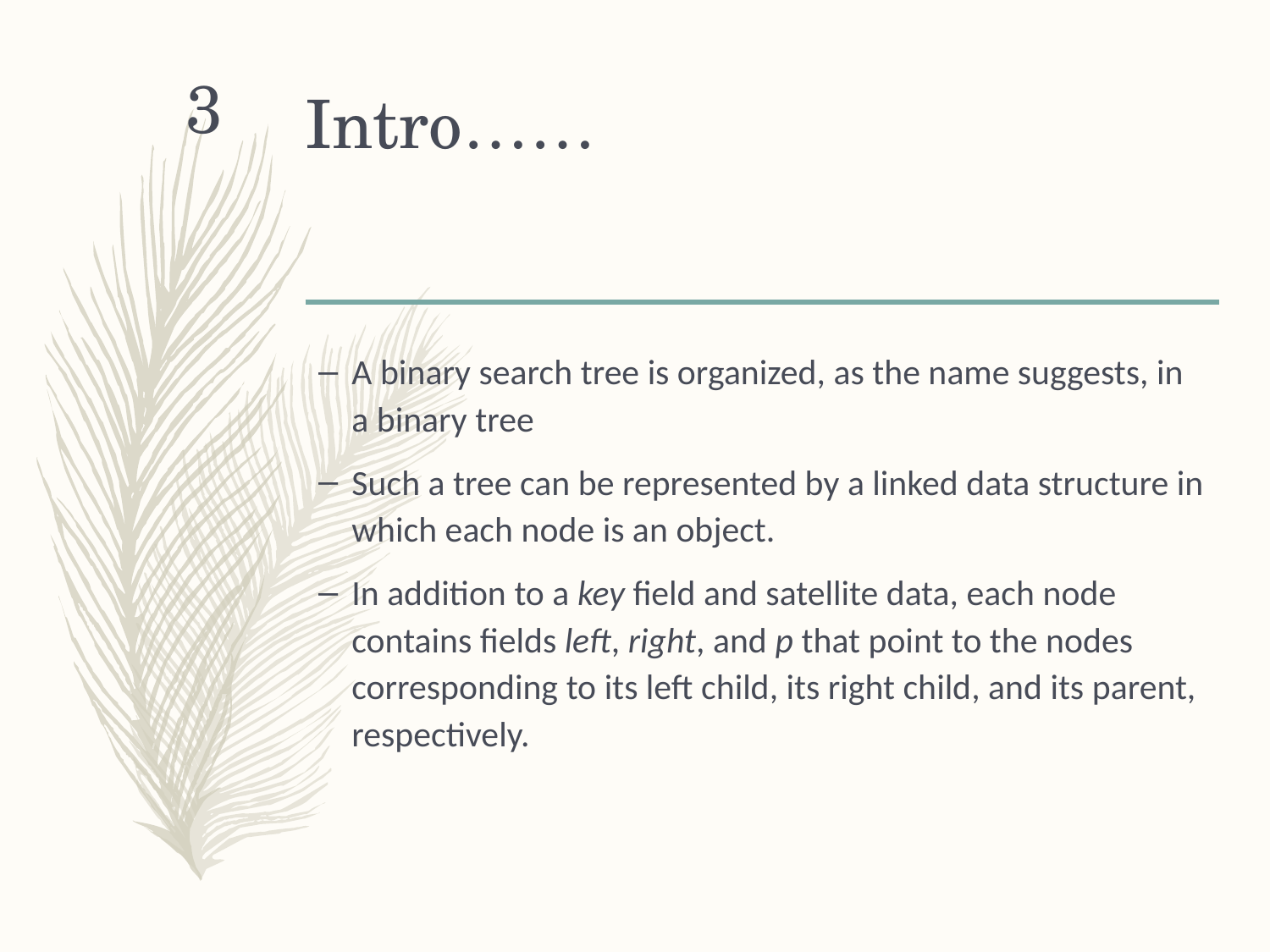

# Intro……
3
A binary search tree is organized, as the name suggests, in a binary tree
Such a tree can be represented by a linked data structure in which each node is an object.
In addition to a key field and satellite data, each node contains fields left, right, and p that point to the nodes corresponding to its left child, its right child, and its parent, respectively.